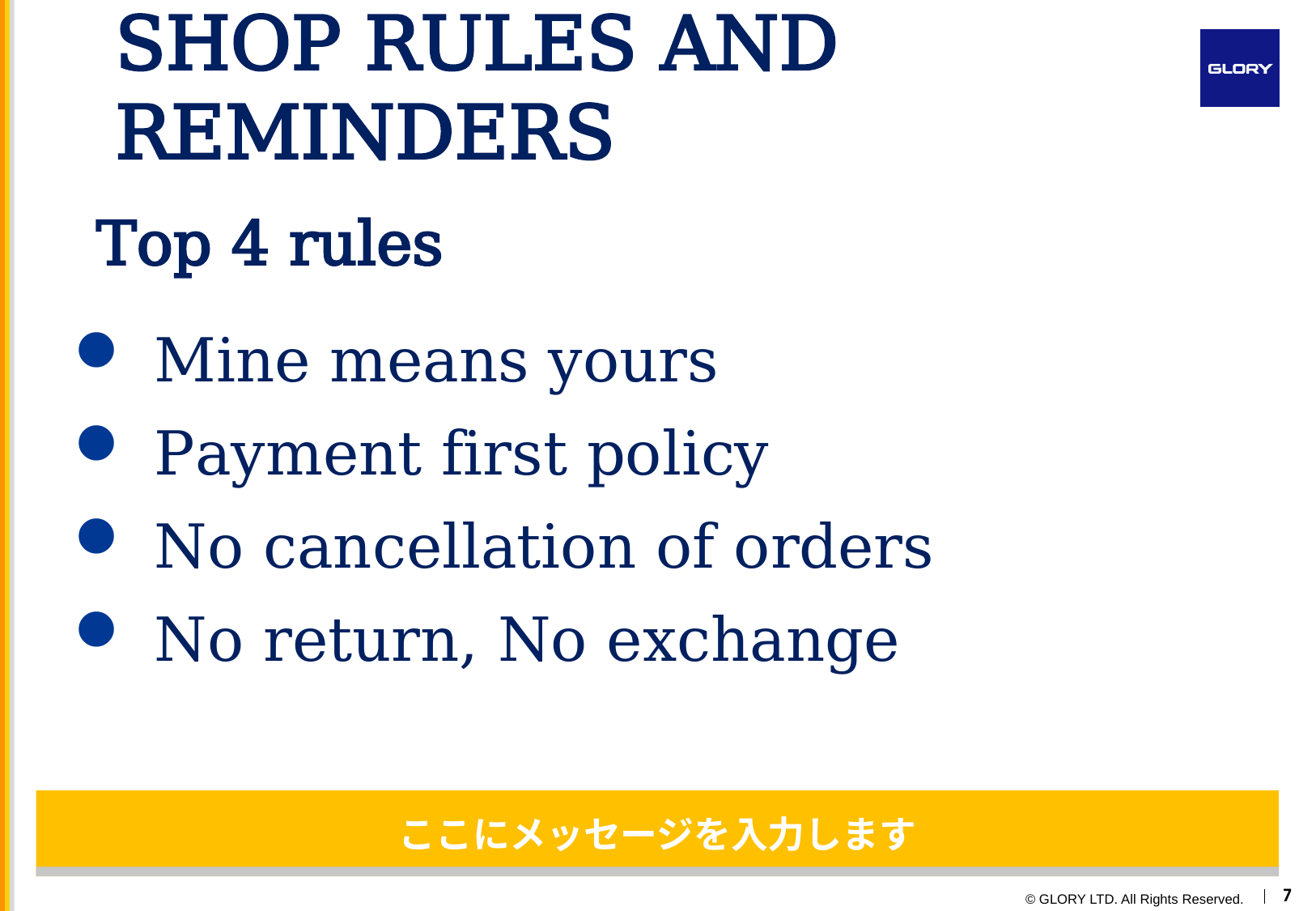

# SHOP RULES AND REMINDERS
Top 4 rules
 Mine means yours
 Payment first policy
 No cancellation of orders
 No return, No exchange